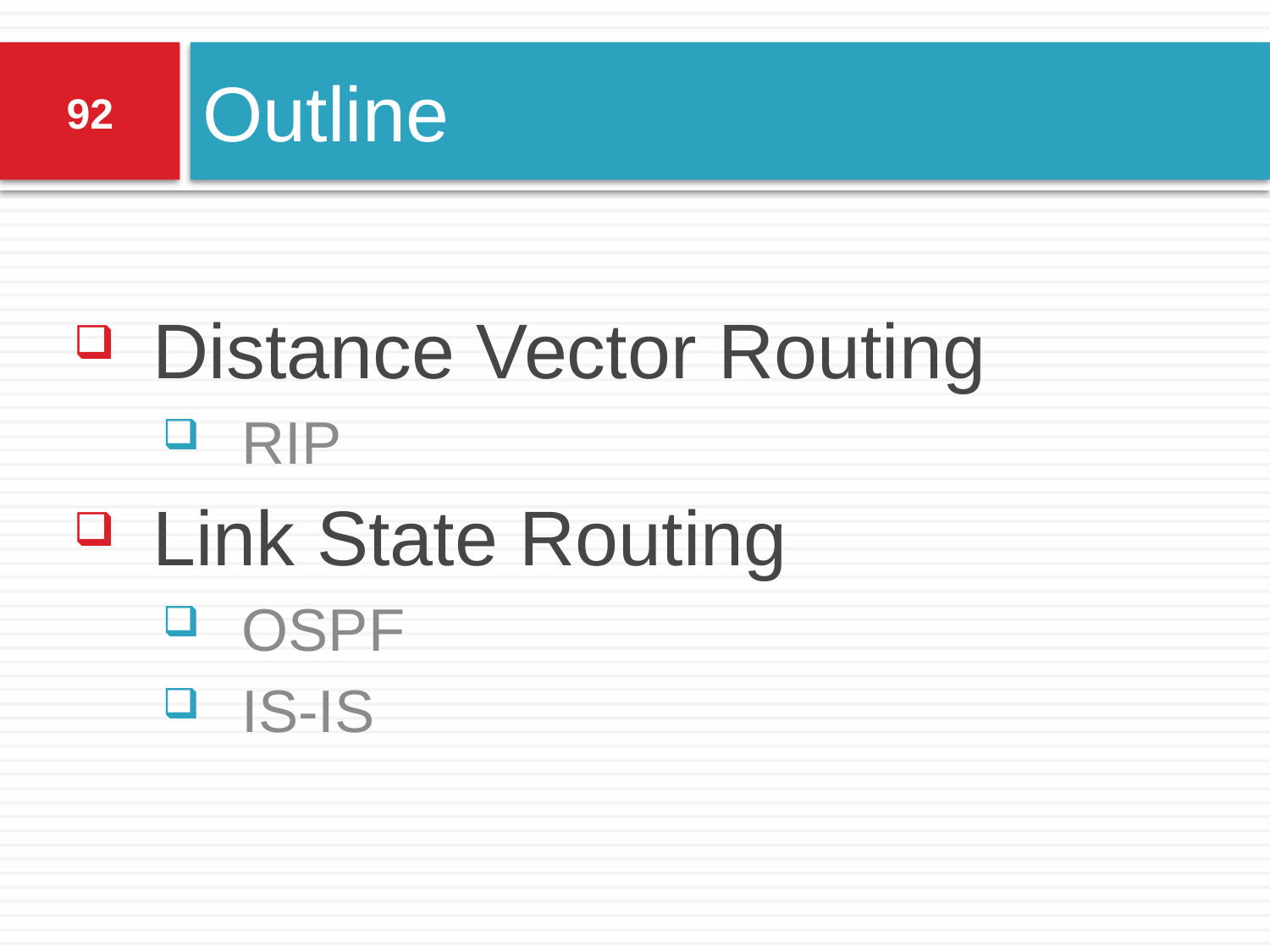

# Outline
92
Distance Vector Routing
RIP
Link State Routing
OSPF
IS-IS